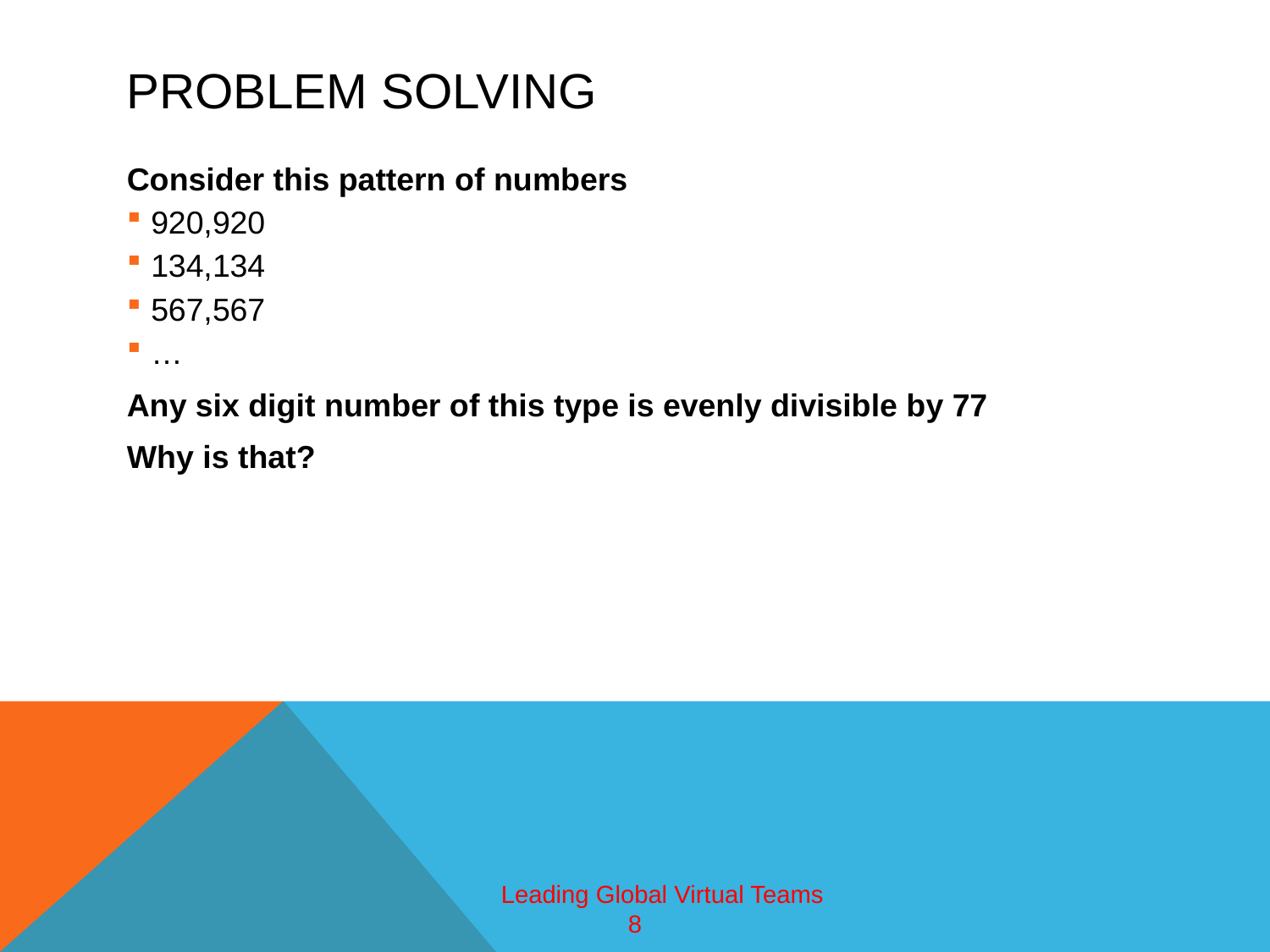

# Problem solving
Consider this pattern of numbers
920,920
134,134
567,567
…
Any six digit number of this type is evenly divisible by 77
Why is that?